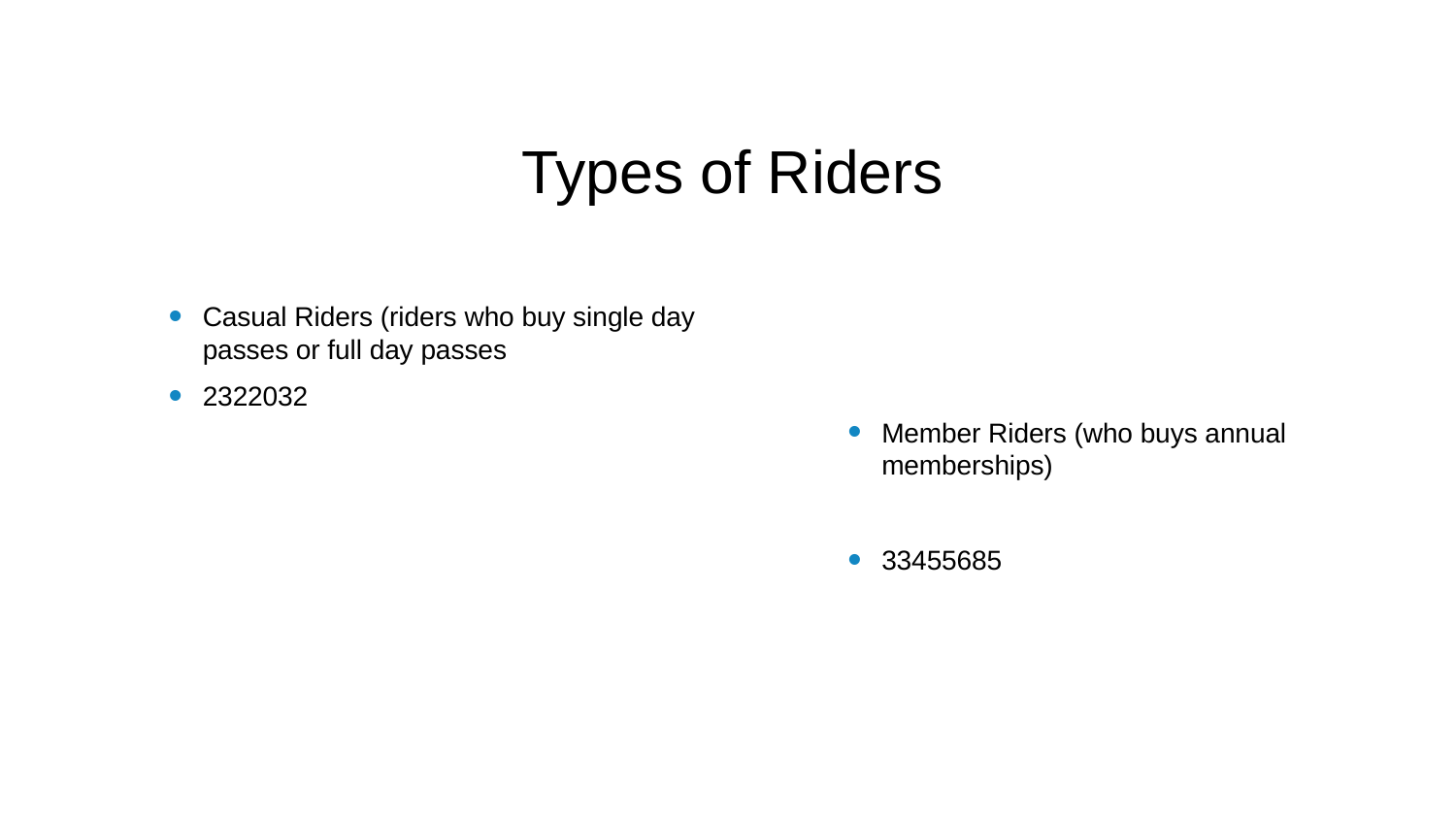

Casual Riders (riders who buy single day passes or full day passes
2322032
# Types of Riders
Member Riders (who buys annual memberships)

33455685